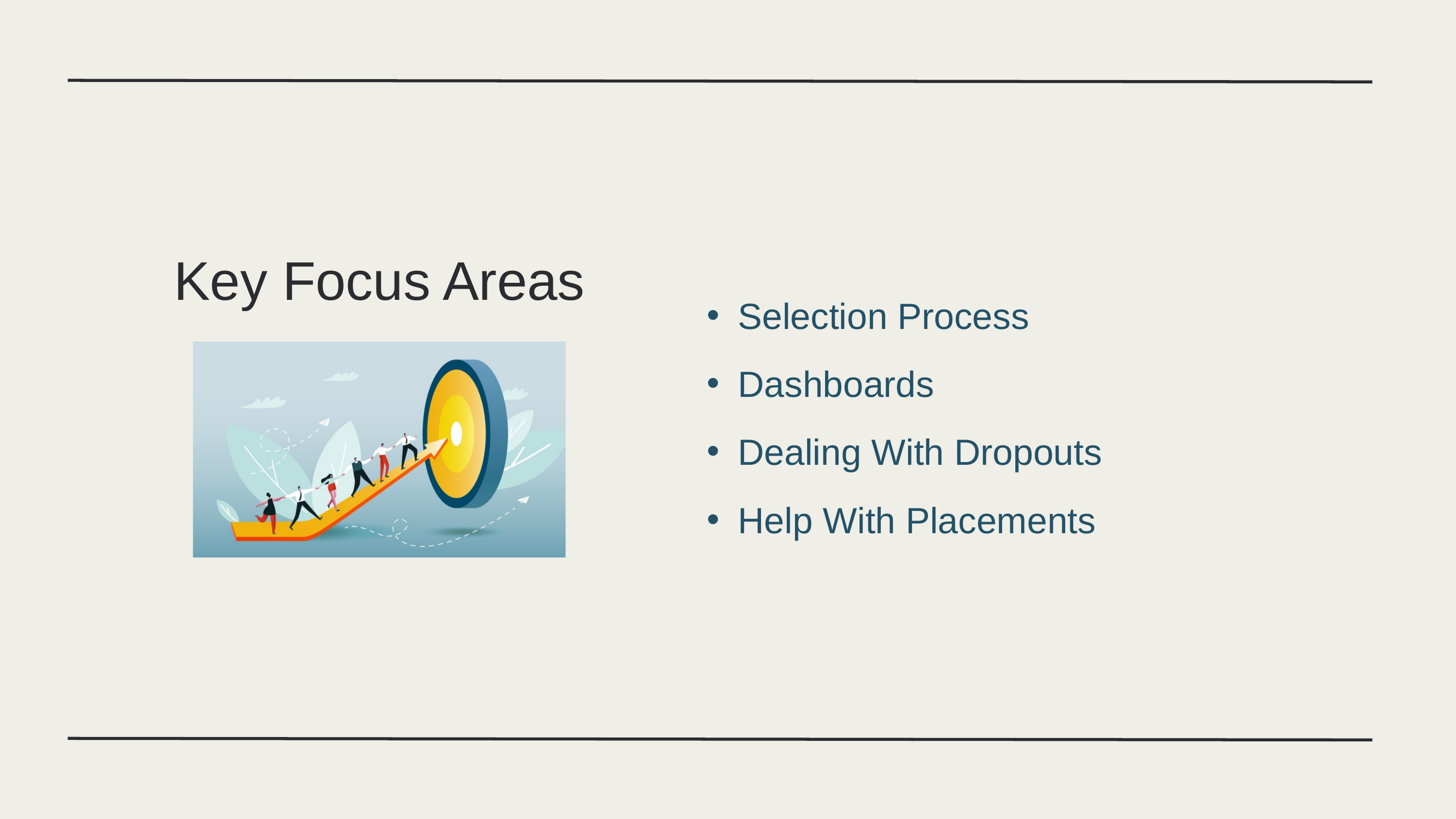

Key Focus Areas

Selection Process
Dashboards
Dealing With Dropouts
Help With Placements